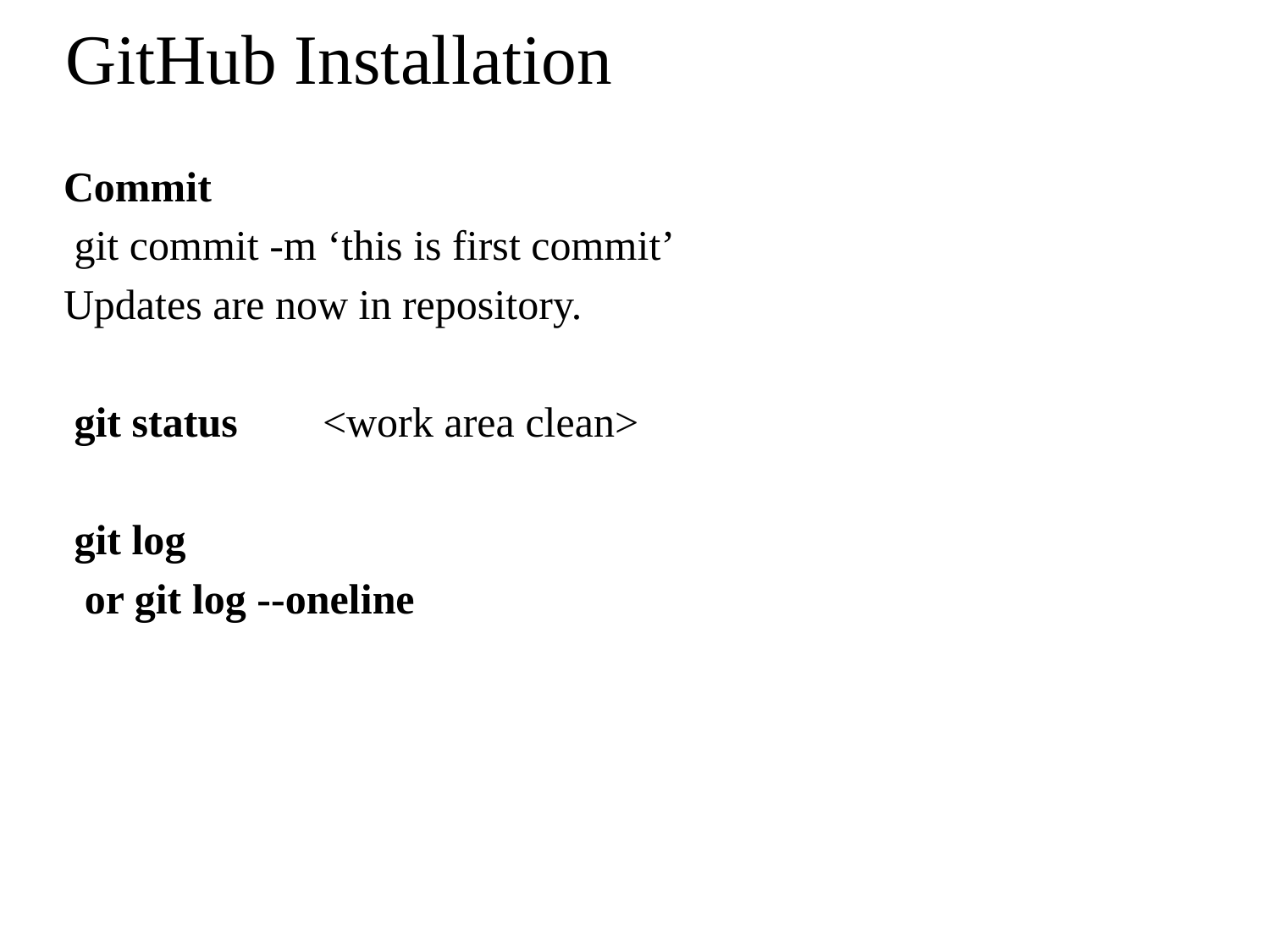

# GitHub Installation
Commit
 git commit -m ‘this is first commit’
Updates are now in repository.

 git status        <work area clean>

 git log
  or git log --oneline